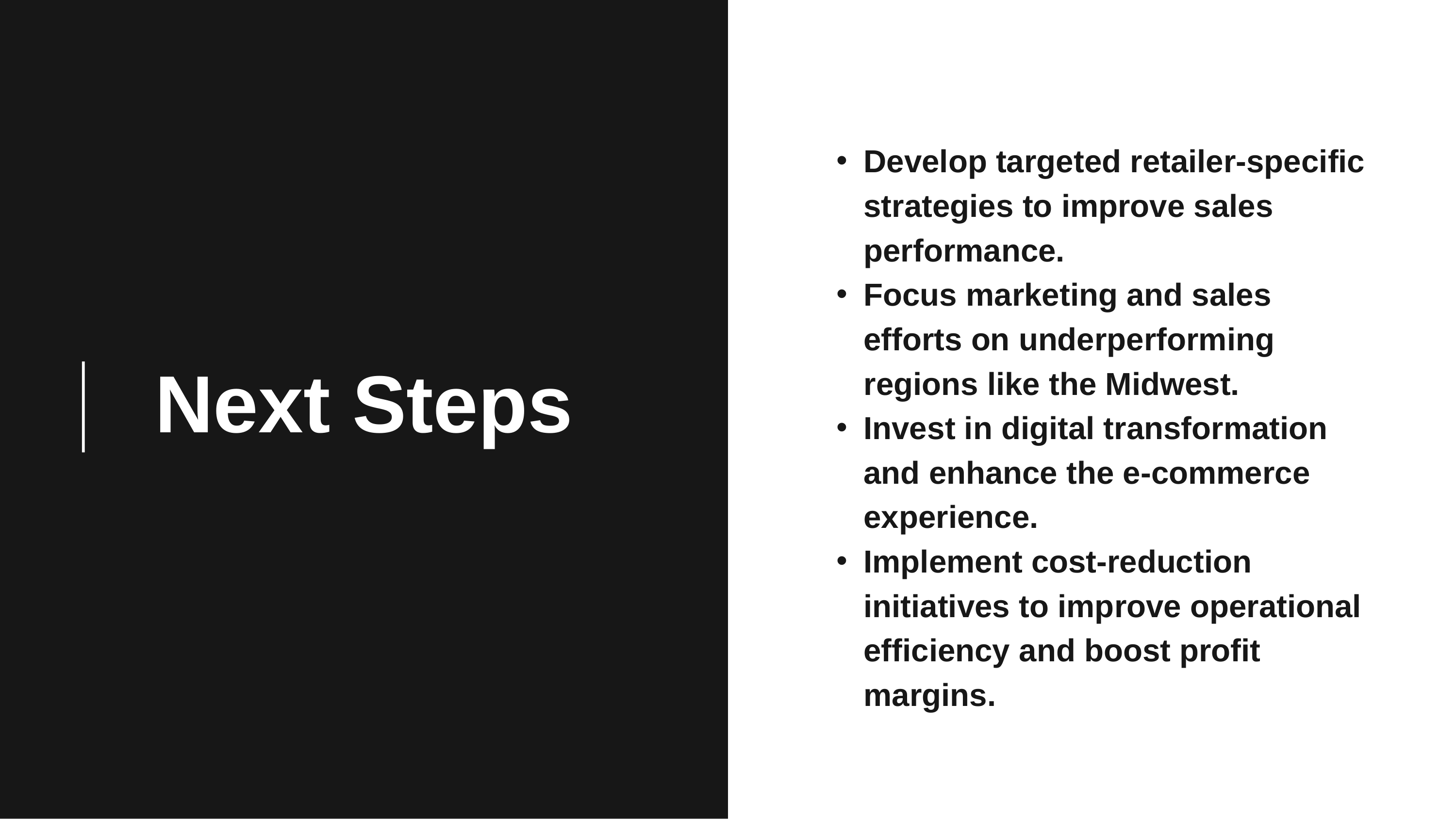

Develop targeted retailer-specific strategies to improve sales performance.
Focus marketing and sales efforts on underperforming regions like the Midwest.
Invest in digital transformation and enhance the e-commerce experience.
Implement cost-reduction initiatives to improve operational efficiency and boost profit margins.

Next Steps